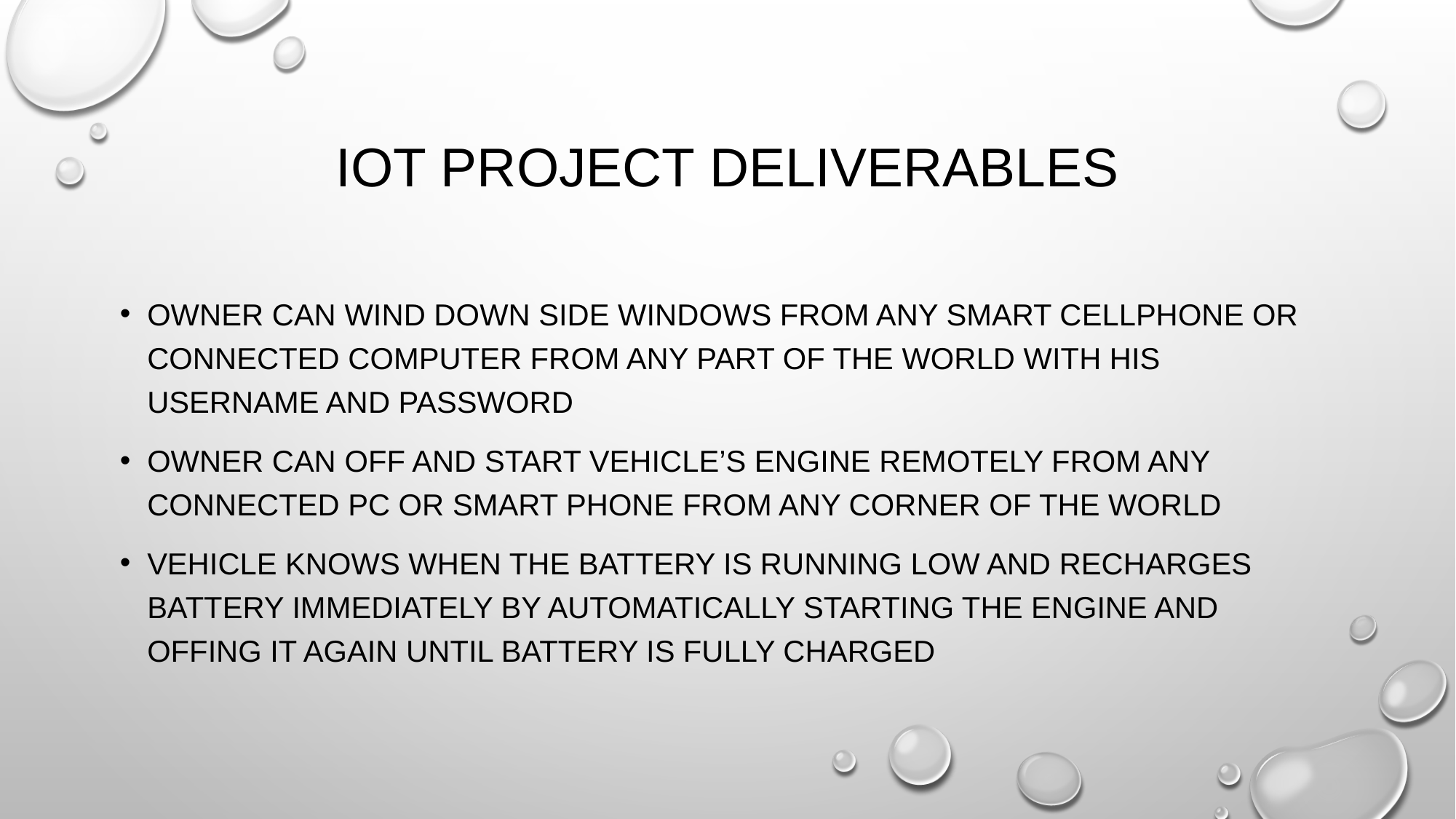

# IOT project deliverables
Owner can wind down side windows from any smart cellphone or connected computer from any part of the world with his username and password
Owner can off and start vehicle’s engine remotely from any connected pc or smart phone from any corner of the world
Vehicle knows when the battery is running low and recharges battery immediately by automatically starting the engine and offing it again Until battery is fully charged